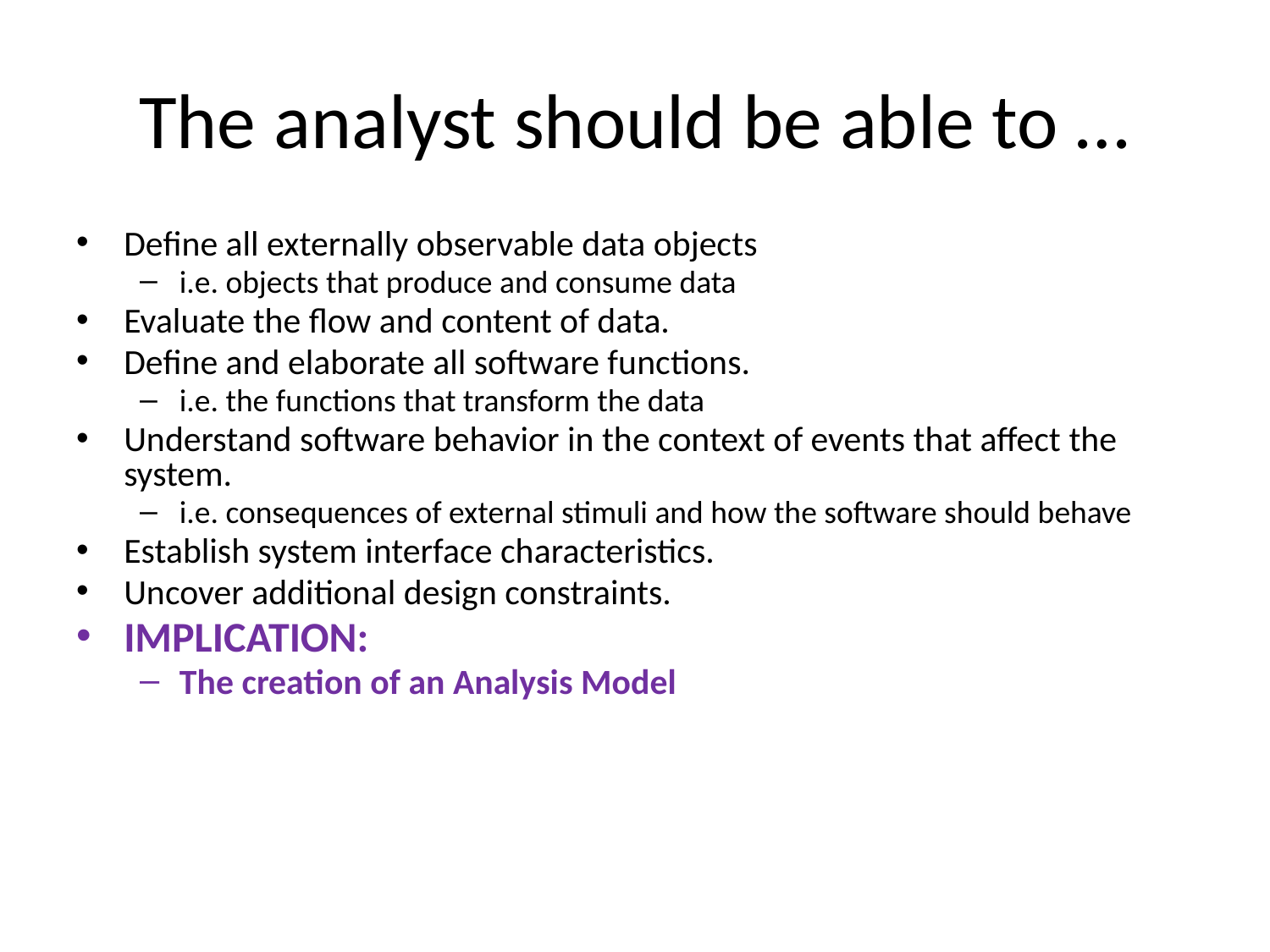

# The analyst should be able to …
Define all externally observable data objects
i.e. objects that produce and consume data
Evaluate the flow and content of data.
Define and elaborate all software functions.
i.e. the functions that transform the data
Understand software behavior in the context of events that affect the system.
i.e. consequences of external stimuli and how the software should behave
Establish system interface characteristics.
Uncover additional design constraints.
IMPLICATION:
The creation of an Analysis Model